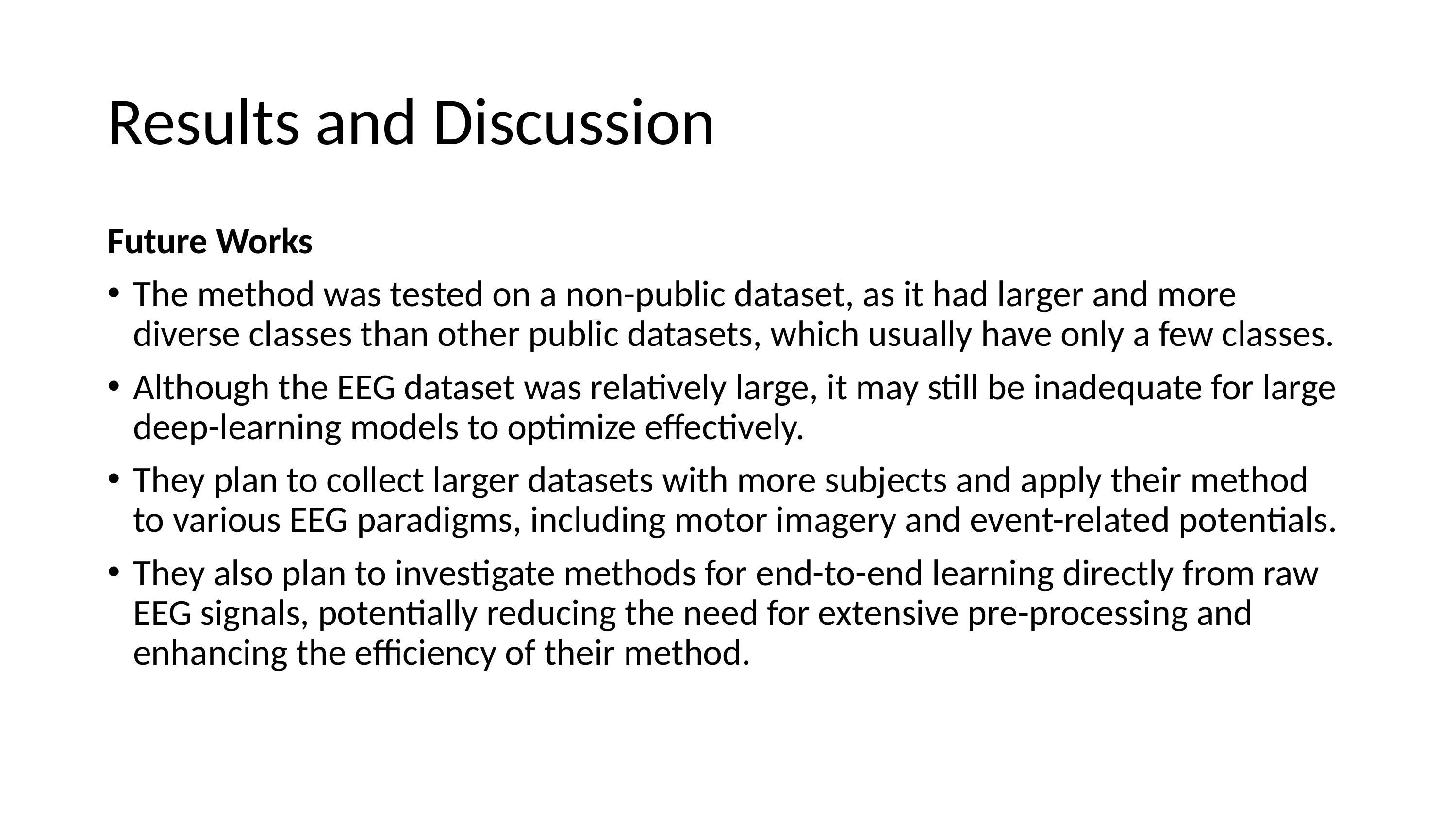

# Results and Discussion
Future Works
The method was tested on a non-public dataset, as it had larger and more diverse classes than other public datasets, which usually have only a few classes.
Although the EEG dataset was relatively large, it may still be inadequate for large deep-learning models to optimize effectively.
They plan to collect larger datasets with more subjects and apply their method to various EEG paradigms, including motor imagery and event-related potentials.
They also plan to investigate methods for end-to-end learning directly from raw EEG signals, potentially reducing the need for extensive pre-processing and enhancing the efficiency of their method.